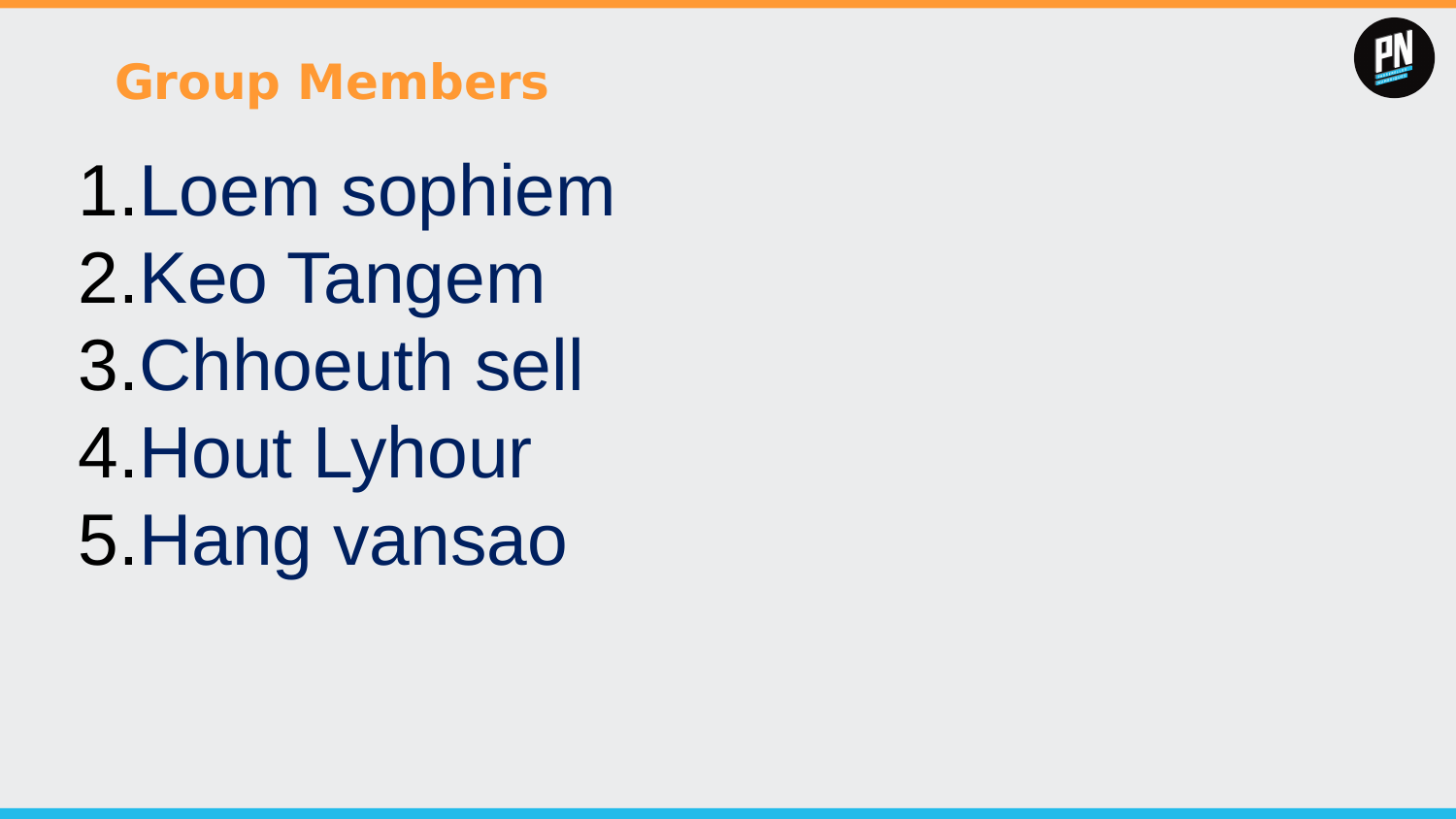

# Group Members
Loem sophiem
Keo Tangem
Chhoeuth sell
Hout Lyhour
Hang vansao